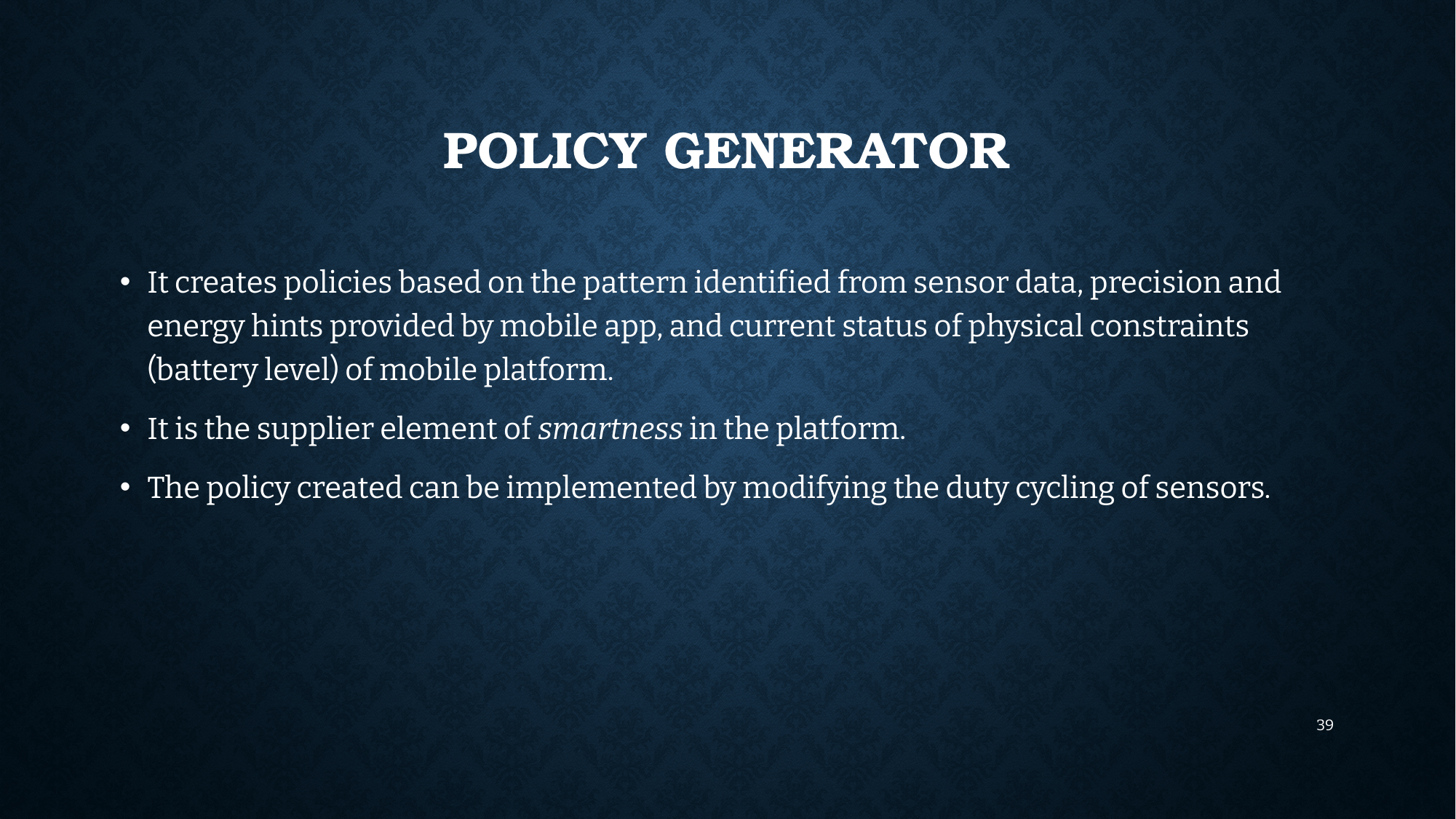

# Policy generator
It creates policies based on the pattern identified from sensor data, precision and energy hints provided by mobile app, and current status of physical constraints (battery level) of mobile platform.
It is the supplier element of smartness in the platform.
The policy created can be implemented by modifying the duty cycling of sensors.
39